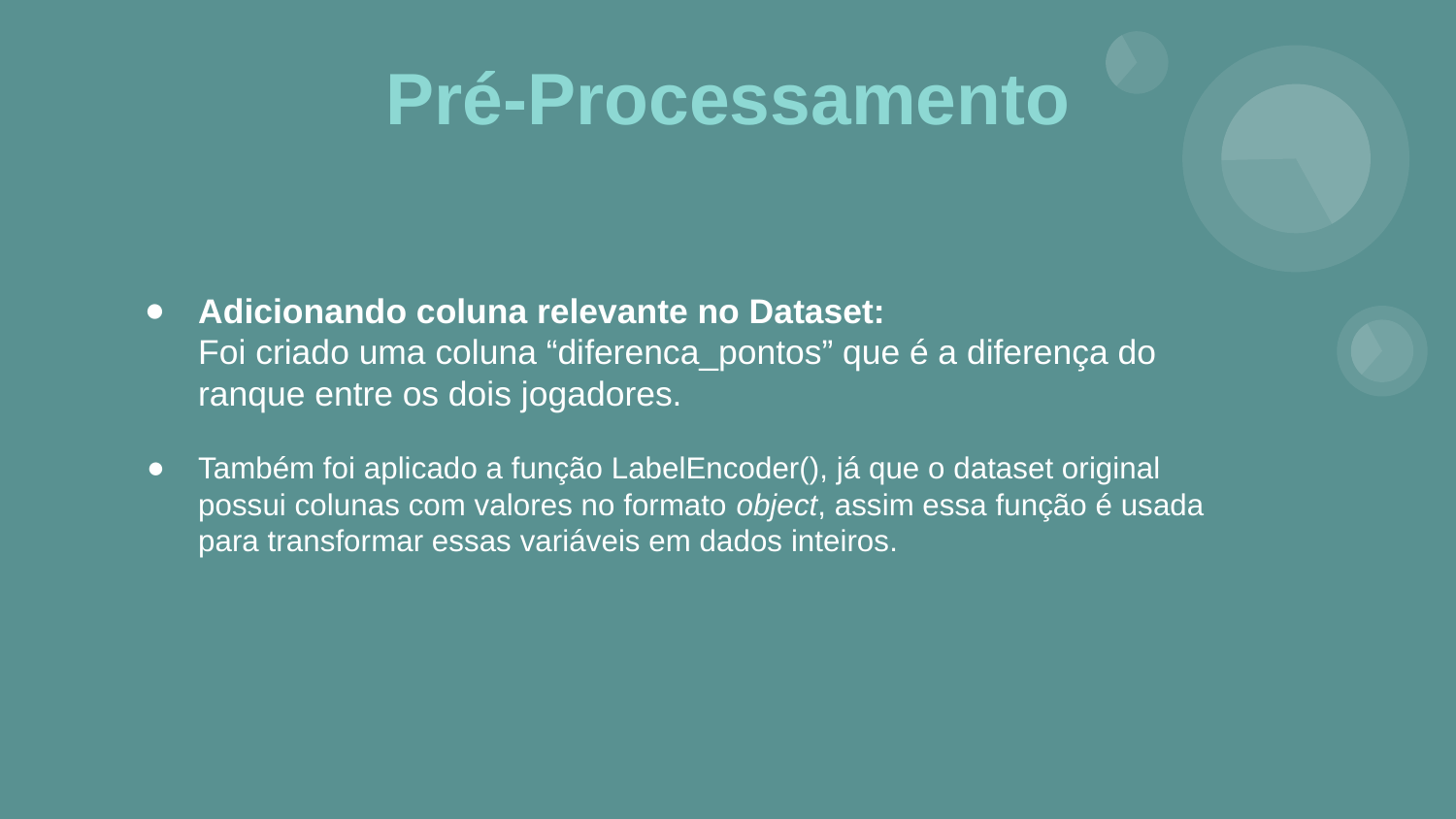

# Pré-Processamento
Adicionando coluna relevante no Dataset:
Foi criado uma coluna “diferenca_pontos” que é a diferença do ranque entre os dois jogadores.

Também foi aplicado a função LabelEncoder(), já que o dataset original possui colunas com valores no formato object, assim essa função é usada para transformar essas variáveis em dados inteiros.